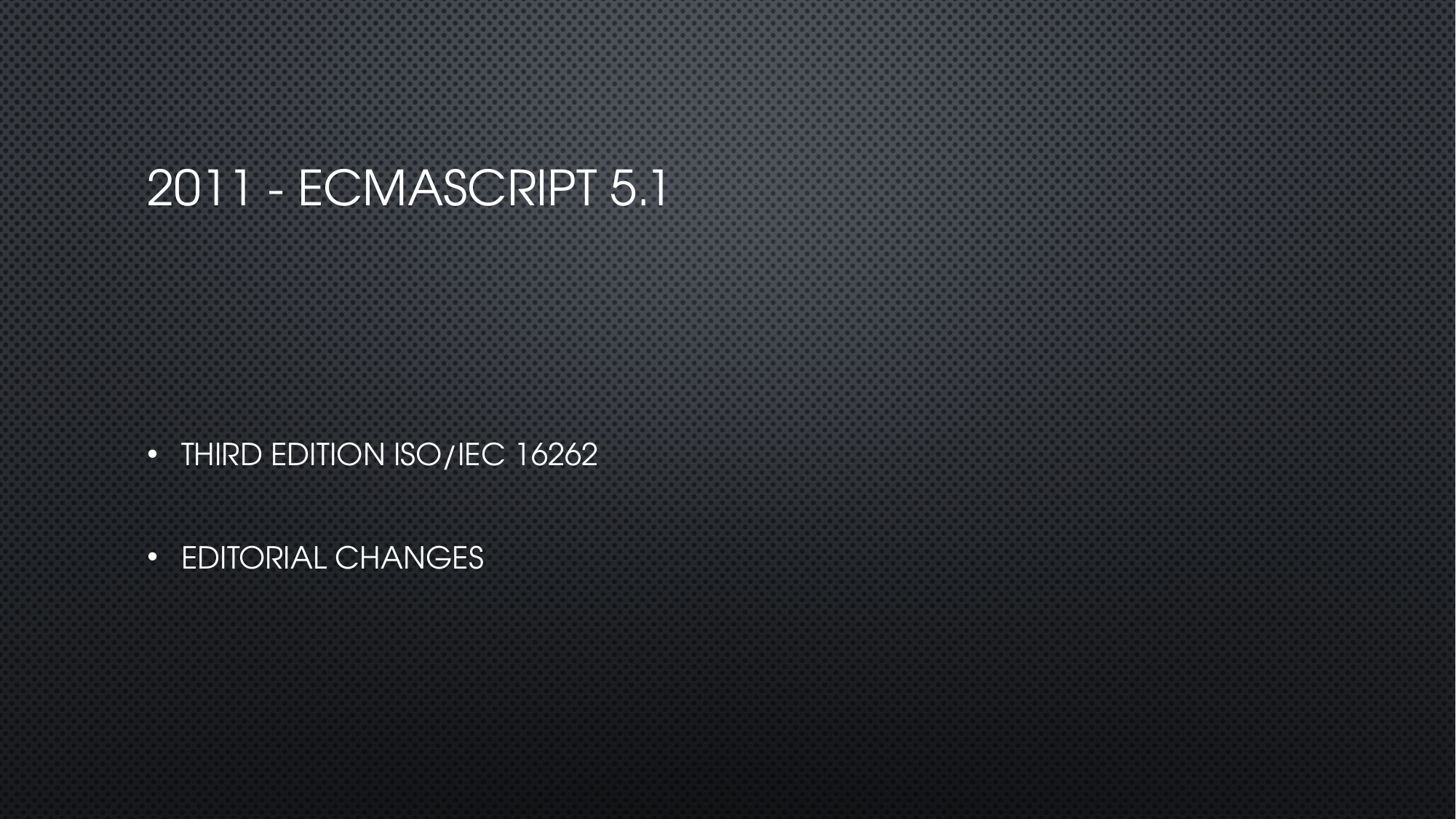

# 2011 - ECMAScript 5.1
third edition ISO/IEC 16262

Editorial changes